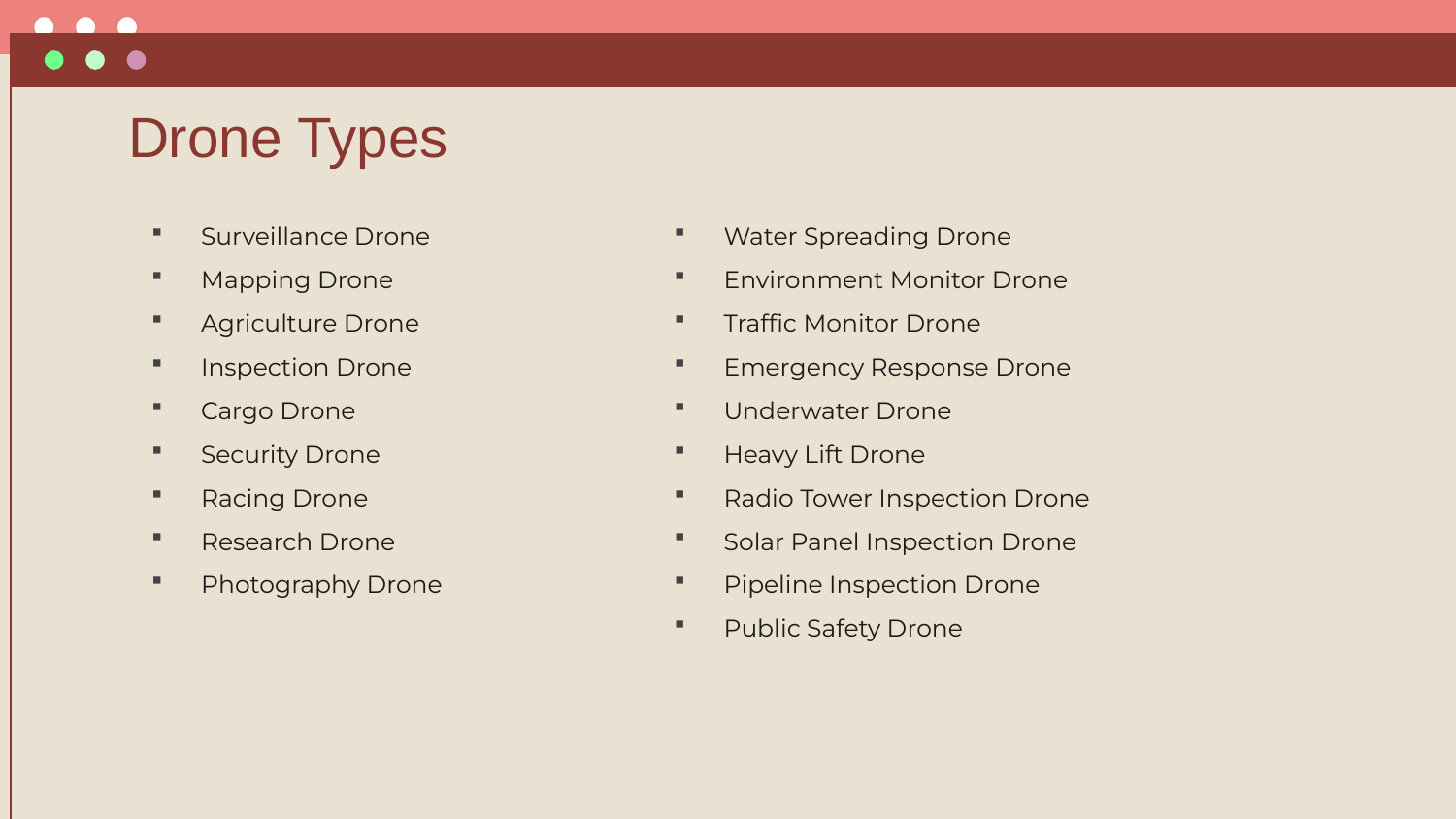

# Drone Types
Surveillance Drone
Mapping Drone
Agriculture Drone
Inspection Drone
Cargo Drone
Security Drone
Racing Drone
Research Drone
Photography Drone

Water Spreading Drone
Environment Monitor Drone
Traffic Monitor Drone
Emergency Response Drone
Underwater Drone
Heavy Lift Drone
Radio Tower Inspection Drone
Solar Panel Inspection Drone
Pipeline Inspection Drone
Public Safety Drone